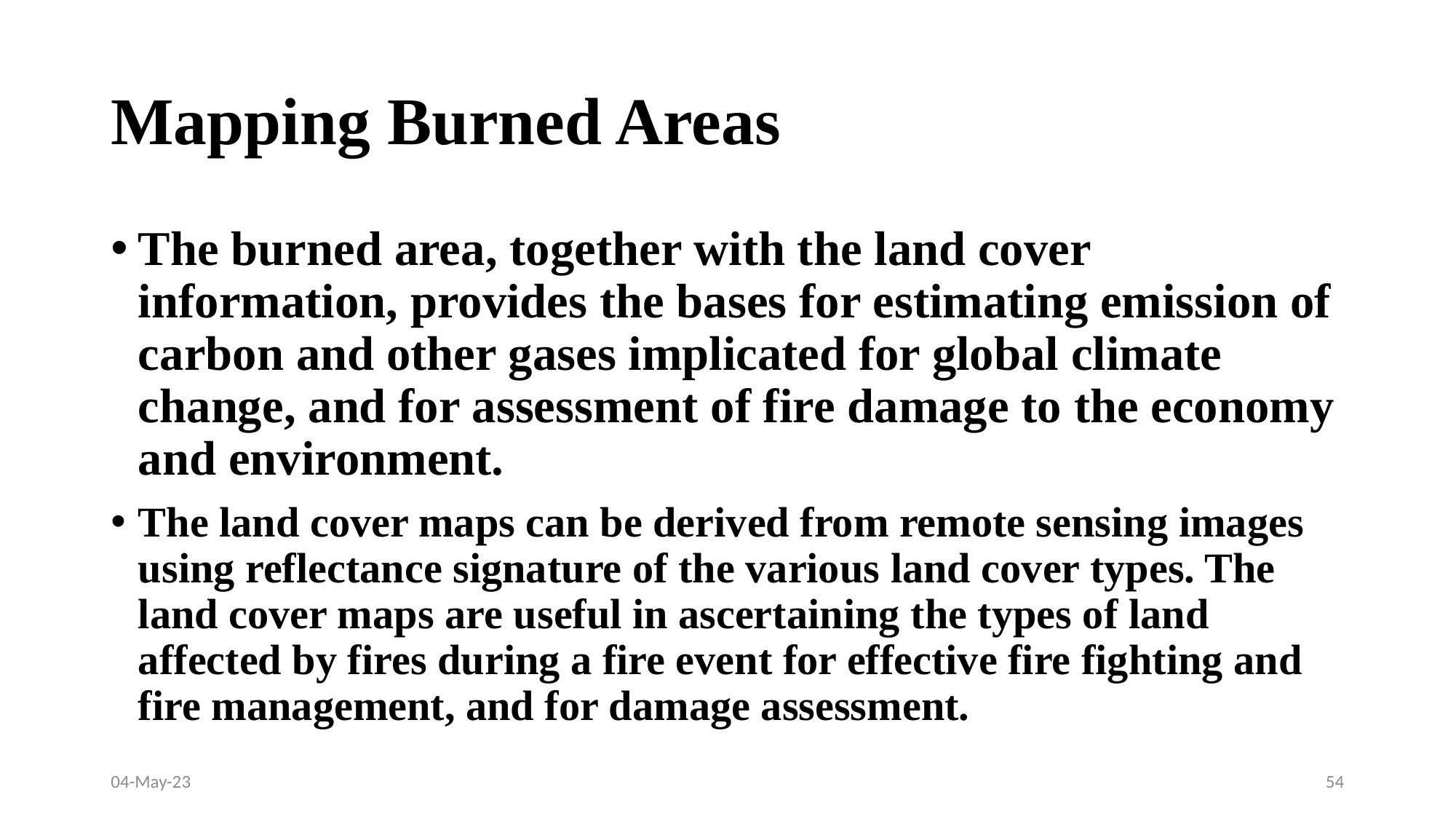

# Mapping Burned Areas
The burned area, together with the land cover information, provides the bases for estimating emission of carbon and other gases implicated for global climate change, and for assessment of fire damage to the economy and environment.
The land cover maps can be derived from remote sensing images using reflectance signature of the various land cover types. The land cover maps are useful in ascertaining the types of land affected by fires during a fire event for effective fire fighting and fire management, and for damage assessment.
04-May-23

54